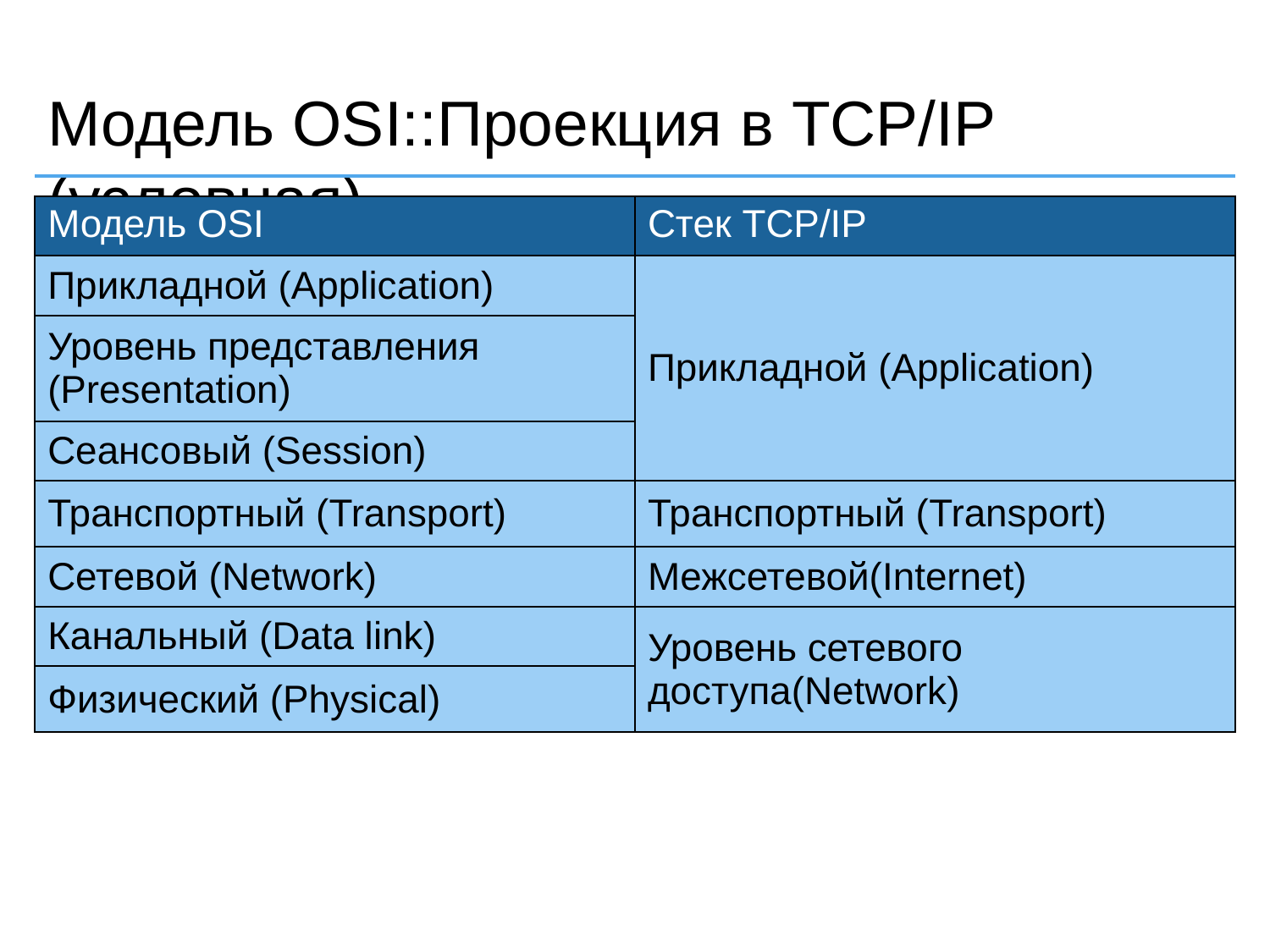

Модель OSI::Проекция в TCP/IP (условная).
| Модель OSI | Стек TCP/IP |
| --- | --- |
| Прикладной (Application) | Прикладной (Application) |
| Уровень представления (Presentation) |  |
| Сеансовый (Session) |  |
| Транспортный (Transport) | Транспортный (Transport) |
| Сетевой (Network) | Межсетевой(Internet) |
| Канальный (Data link) | Уровень сетевого доступа(Network) |
| Физический (Physical) |  |